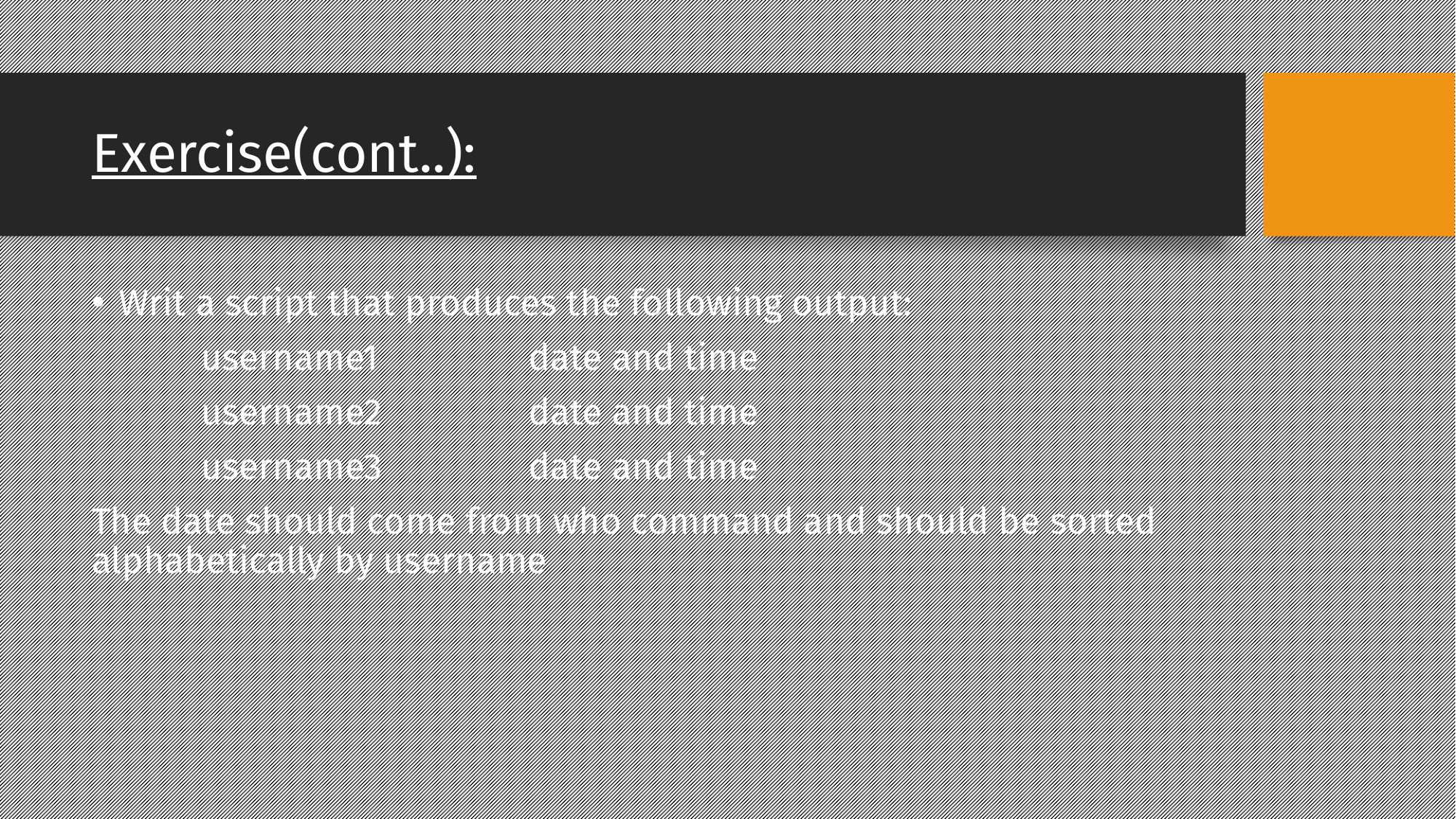

Exercise(cont..):
Writ a script that produces the following output:
	username1		date and time
	username2		date and time
	username3		date and time
The date should come from who command and should be sorted alphabetically by username